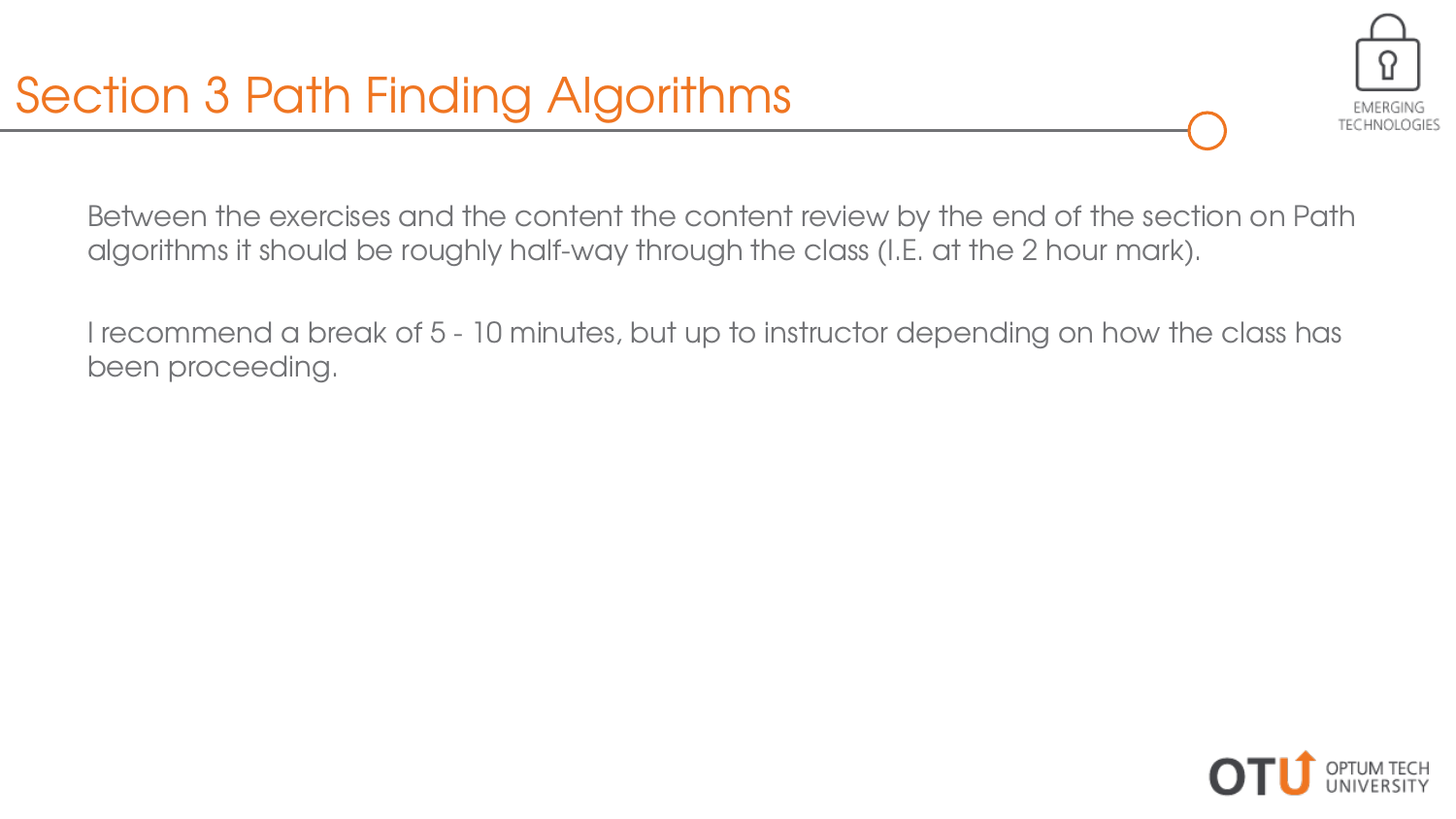

Section 3 Path Finding Algorithms
Between the exercises and the content the content review by the end of the section on Path algorithms it should be roughly half-way through the class (I.E. at the 2 hour mark).

I recommend a break of 5 - 10 minutes, but up to instructor depending on how the class has been proceeding.